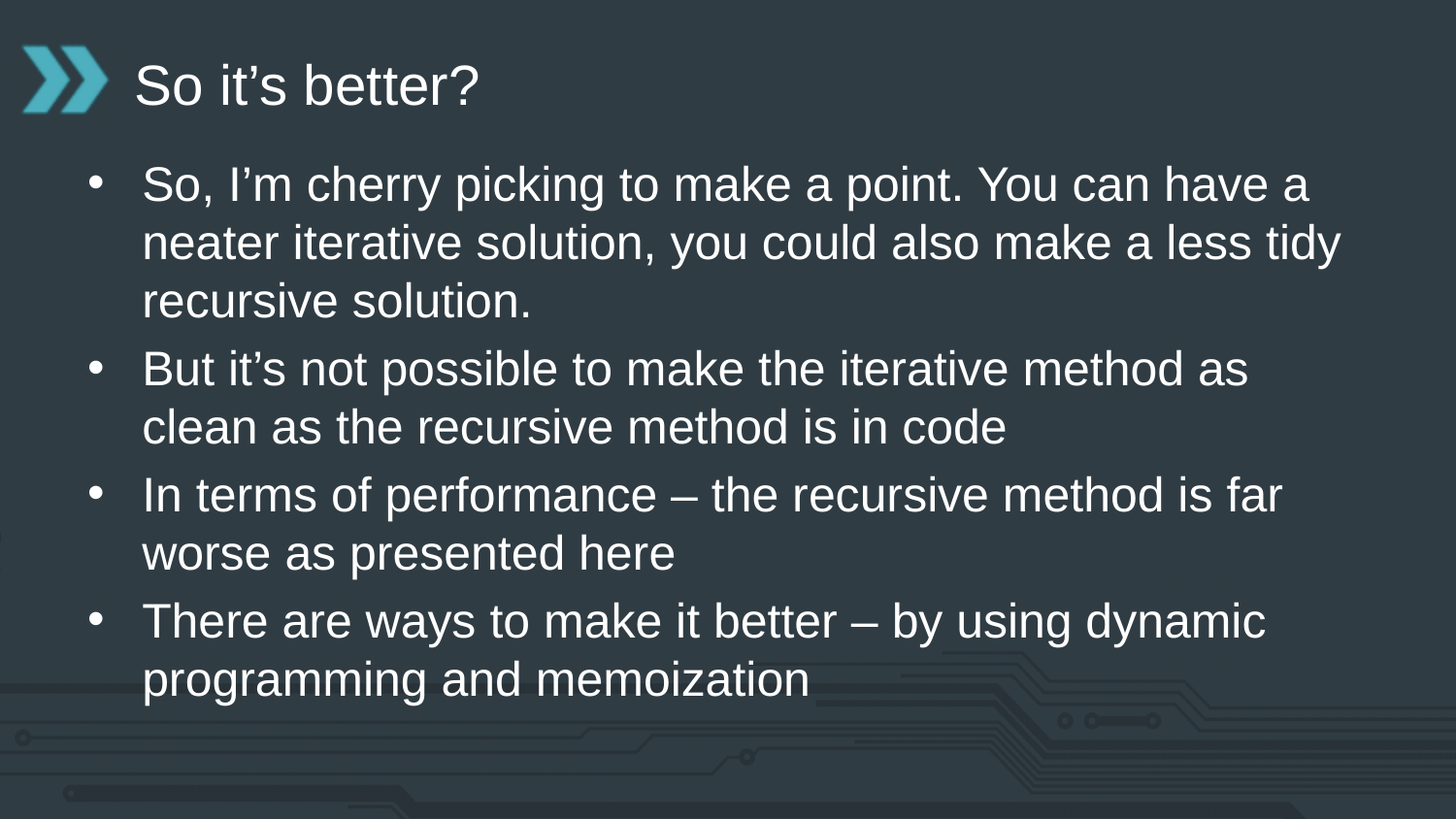

# So it’s better?
So, I’m cherry picking to make a point. You can have a neater iterative solution, you could also make a less tidy recursive solution.
But it’s not possible to make the iterative method as clean as the recursive method is in code
In terms of performance – the recursive method is far worse as presented here
There are ways to make it better – by using dynamic programming and memoization